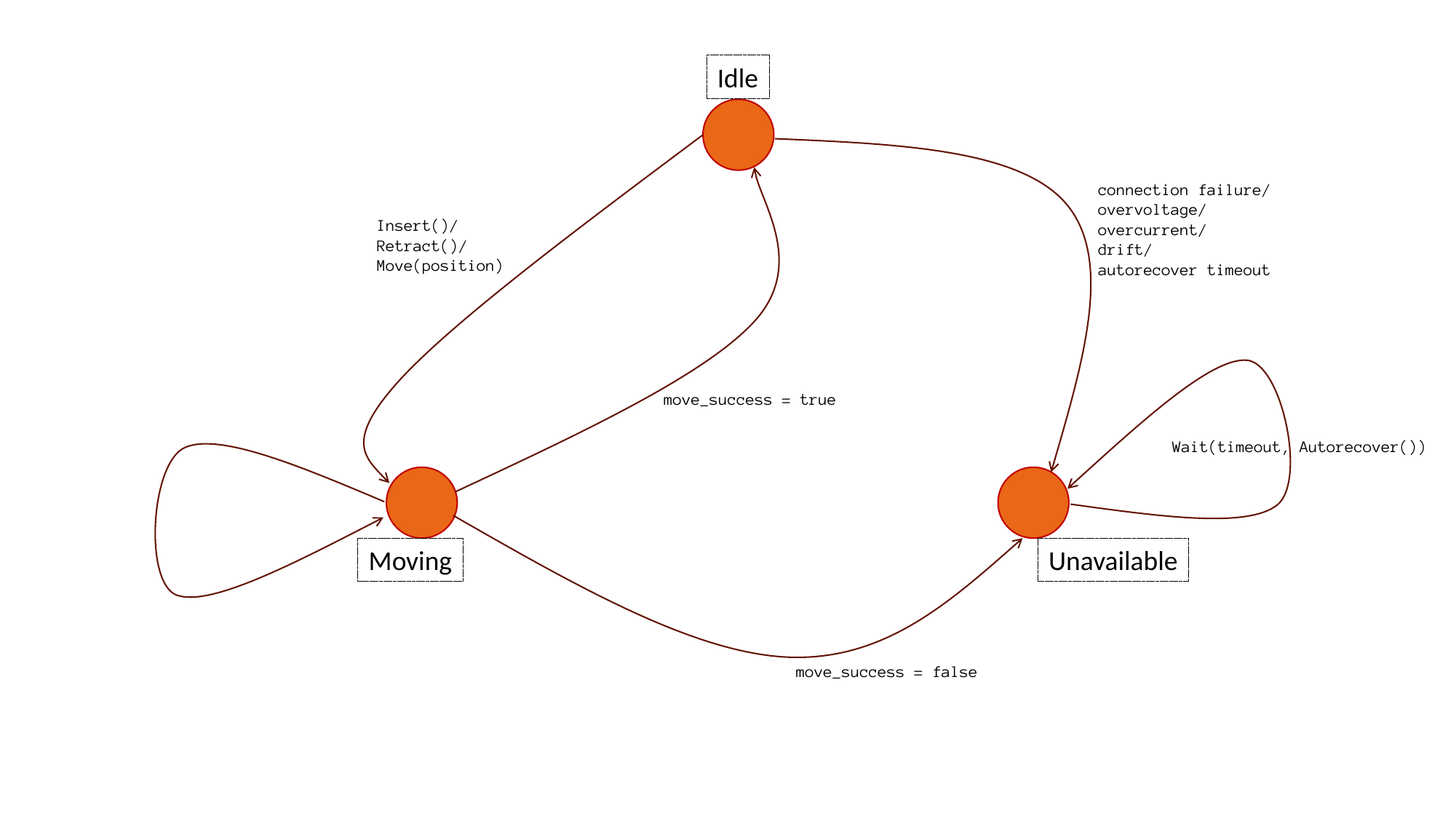

Idle

connection failure/
overvoltage/
overcurrent/
drift/
autorecover timeout
Insert()/
Retract()/
Move(position)

move_success = true
Wait(timeout, Autorecover())

Moving
Unavailable
move_success = false